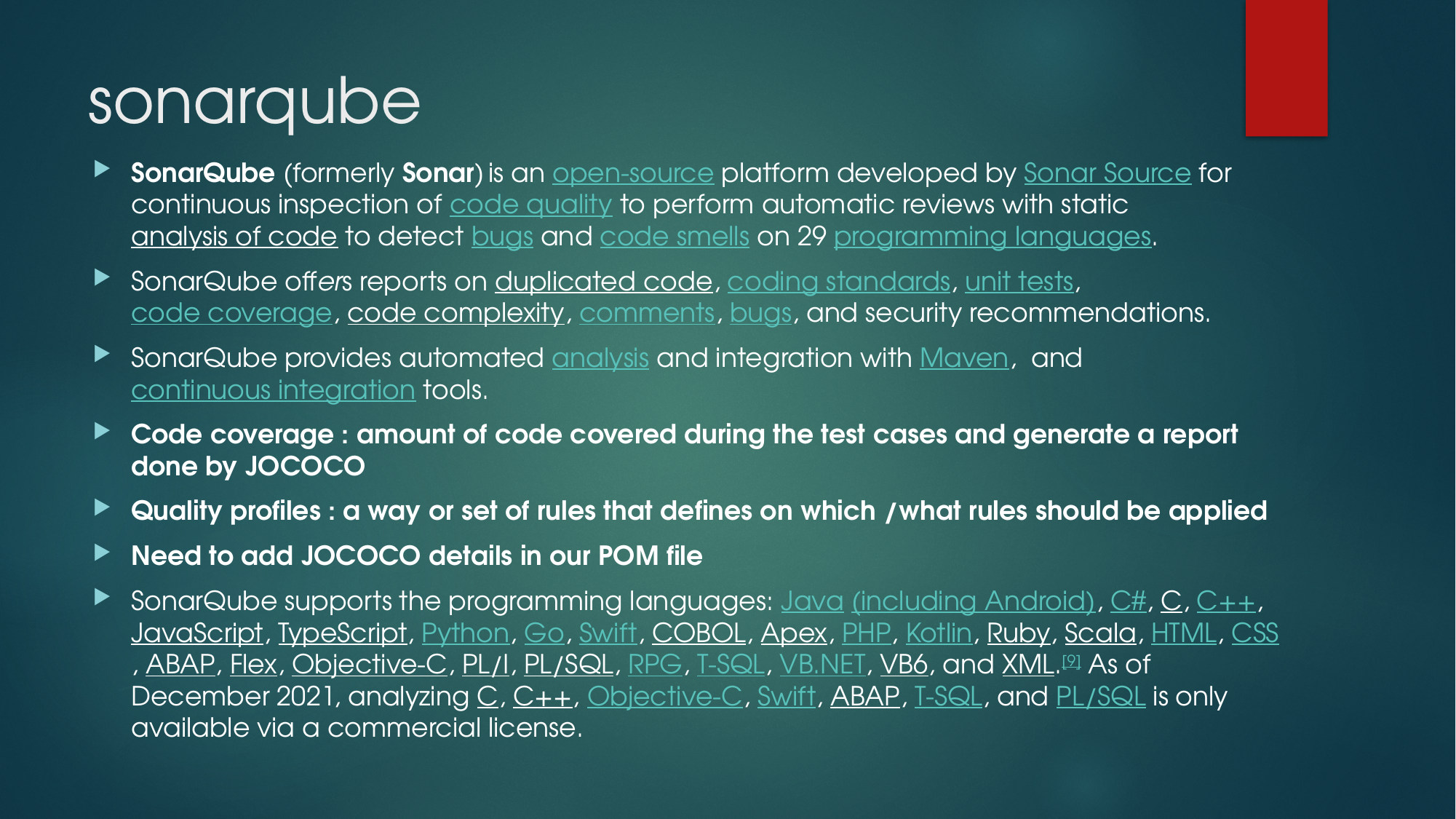

# sonarqube
SonarQube (formerly Sonar) is an open-source platform developed by Sonar Source for continuous inspection of code quality to perform automatic reviews with static analysis of code to detect bugs and code smells on 29 programming languages.
SonarQube offers reports on duplicated code, coding standards, unit tests, code coverage, code complexity, comments, bugs, and security recommendations.
SonarQube provides automated analysis and integration with Maven,  and continuous integration tools.
Code coverage : amount of code covered during the test cases and generate a report  done by JOCOCO
Quality profiles : a way or set of rules that defines on which /what rules should be applied
Need to add JOCOCO details in our POM file
SonarQube supports the programming languages: Java (including Android), C#, C, C++, JavaScript, TypeScript, Python, Go, Swift, COBOL, Apex, PHP, Kotlin, Ruby, Scala, HTML, CSS, ABAP, Flex, Objective-C, PL/I, PL/SQL, RPG, T-SQL, VB.NET, VB6, and XML.[9] As of December 2021, analyzing C, C++, Objective-C, Swift, ABAP, T-SQL, and PL/SQL is only available via a commercial license.